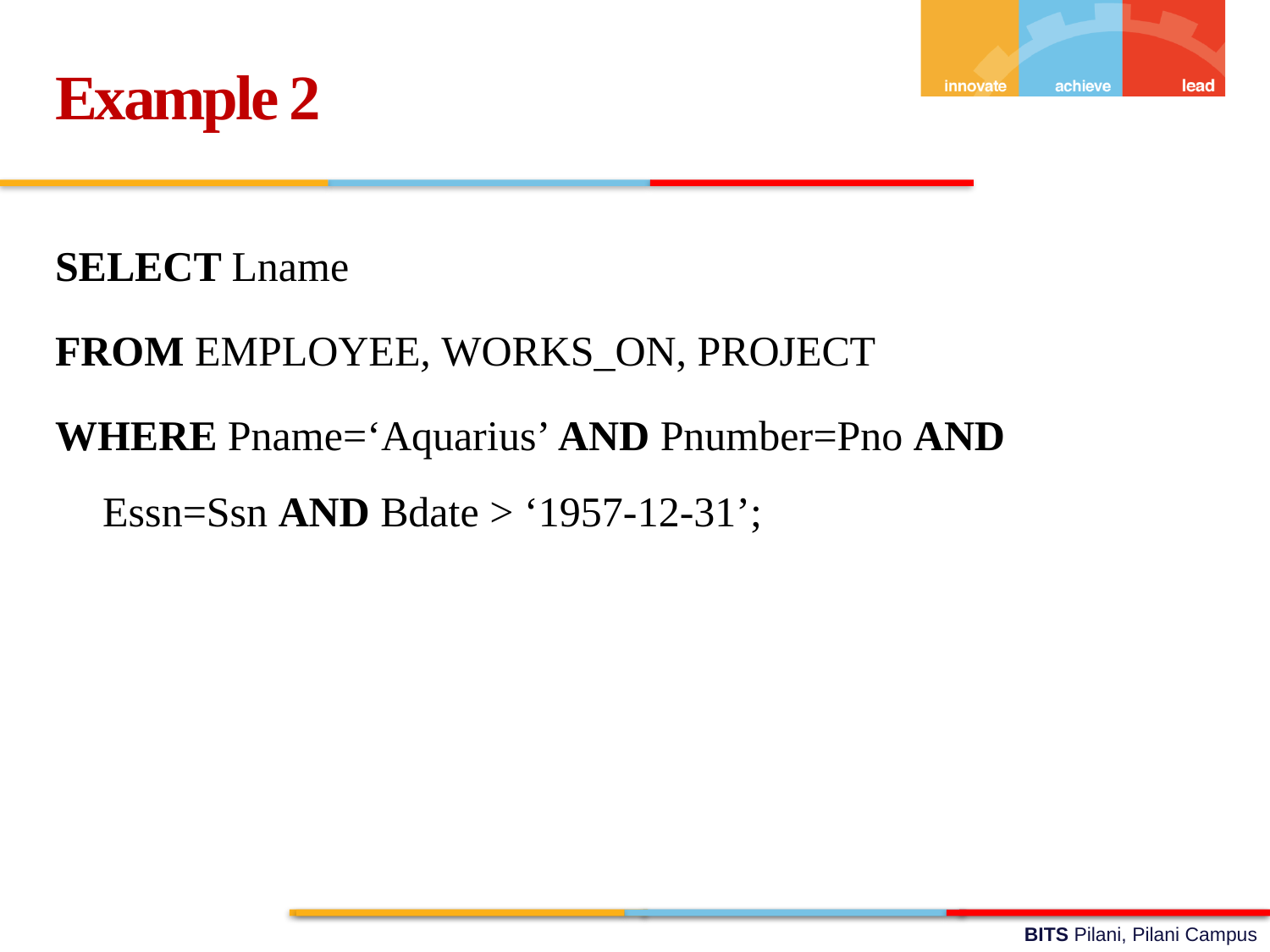

Example 2
SELECT Lname
FROM EMPLOYEE, WORKS_ON, PROJECT
WHERE Pname=‘Aquarius’ AND Pnumber=Pno AND Essn=Ssn AND Bdate > ‘1957-12-31’;